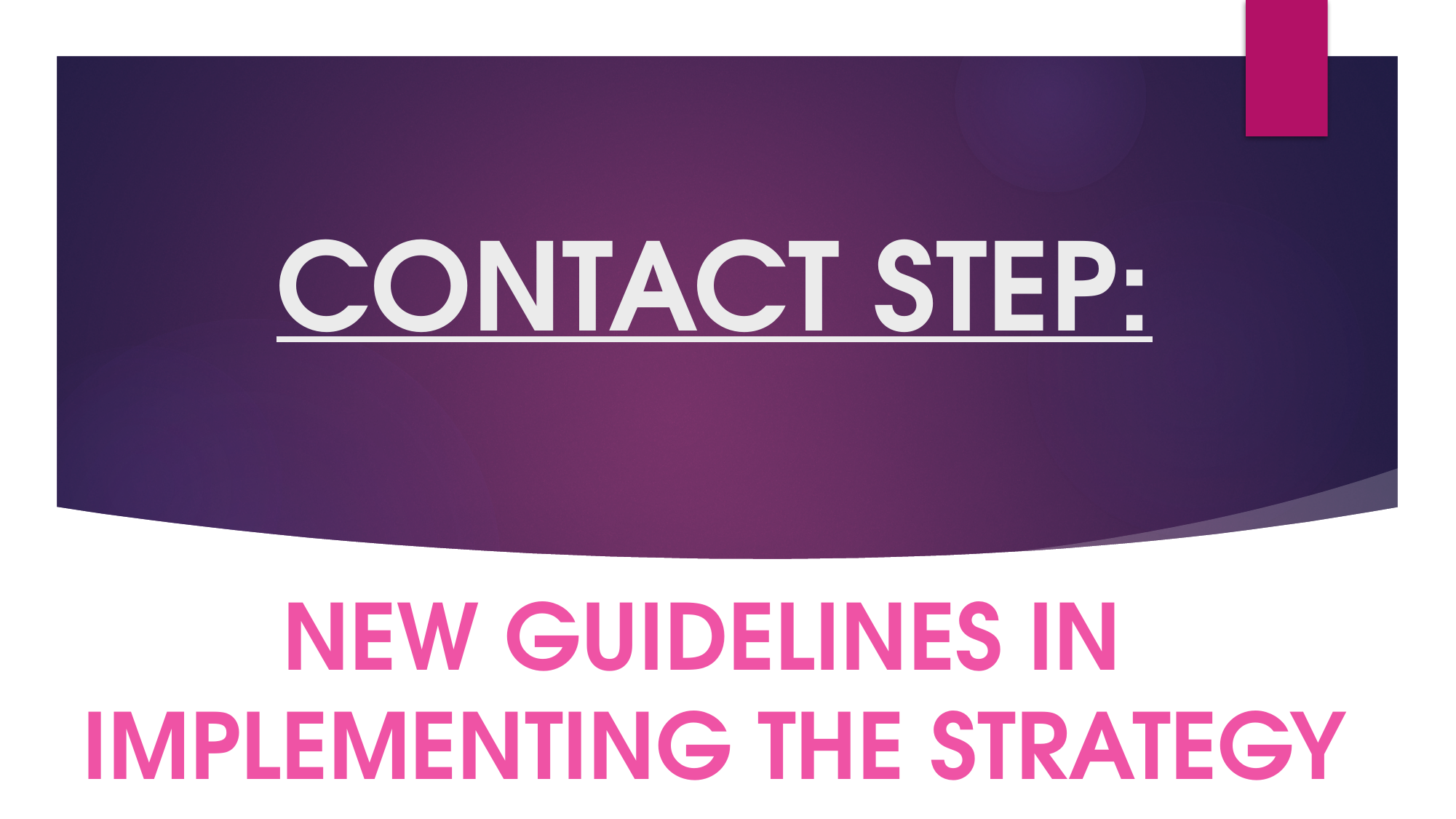

# CONTACT STEP:
NEW GUIDELINES IN  IMPLEMENTING THE STRATEGY